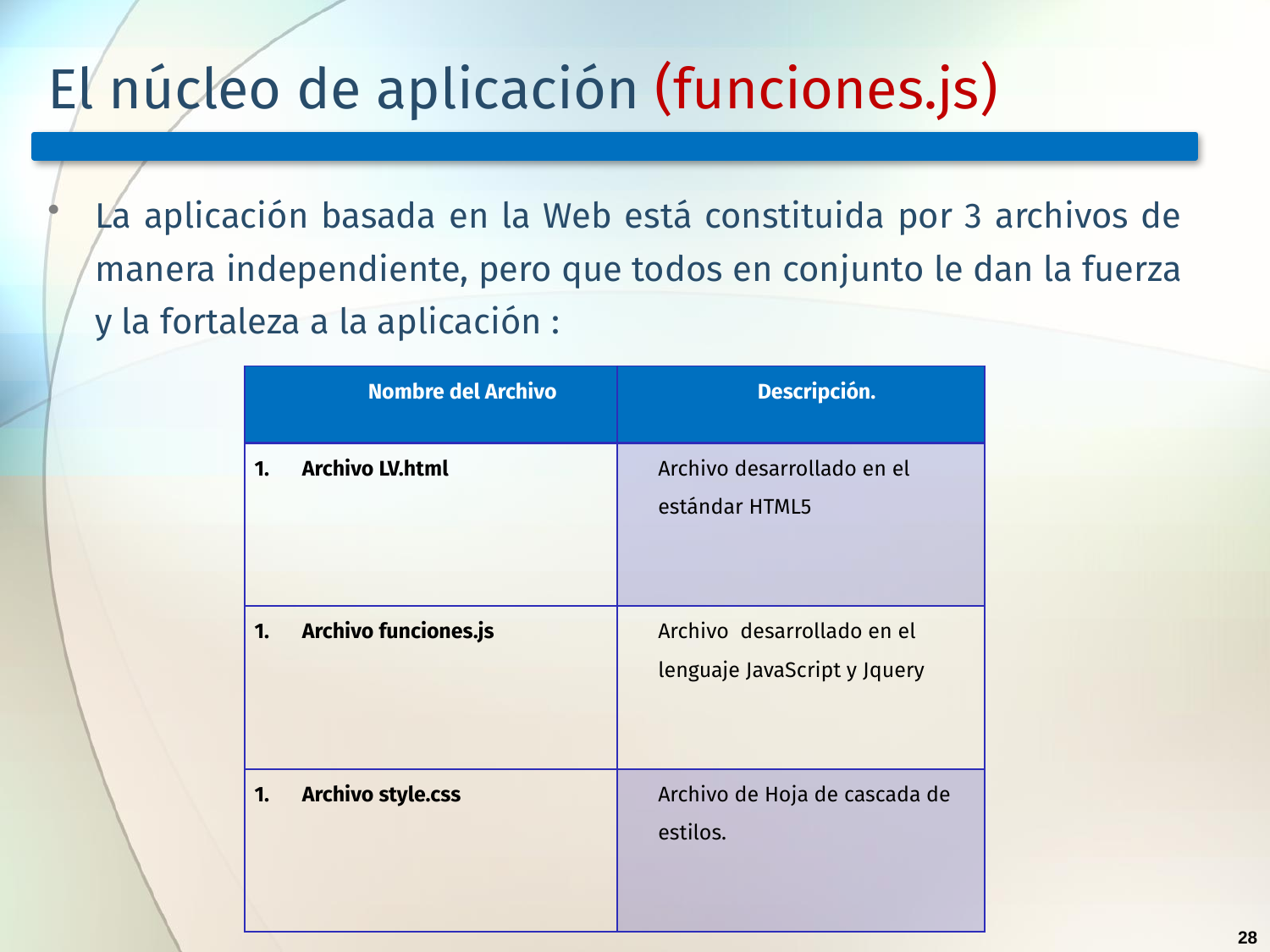

# El núcleo de aplicación (funciones.js)

La aplicación basada en la Web está constituida por 3 archivos de manera independiente, pero que todos en conjunto le dan la fuerza y la fortaleza a la aplicación :
| Nombre del Archivo | Descripción. |
| --- | --- |
| Archivo LV.html | Archivo desarrollado en el estándar HTML5 |
| Archivo funciones.js | Archivo desarrollado en el lenguaje JavaScript y Jquery |
| Archivo style.css | Archivo de Hoja de cascada de estilos. |
28